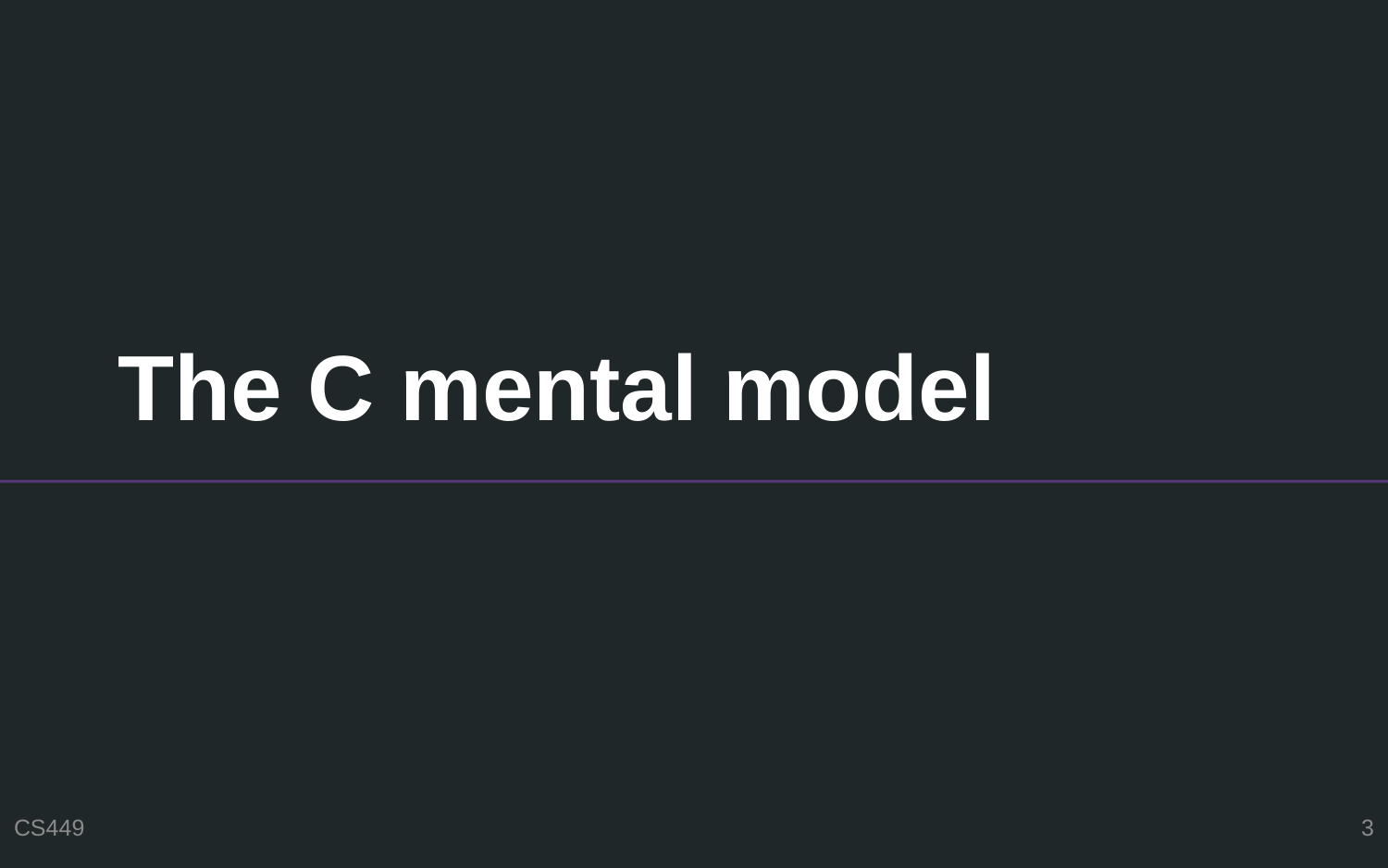

# The C mental model
CS449
3